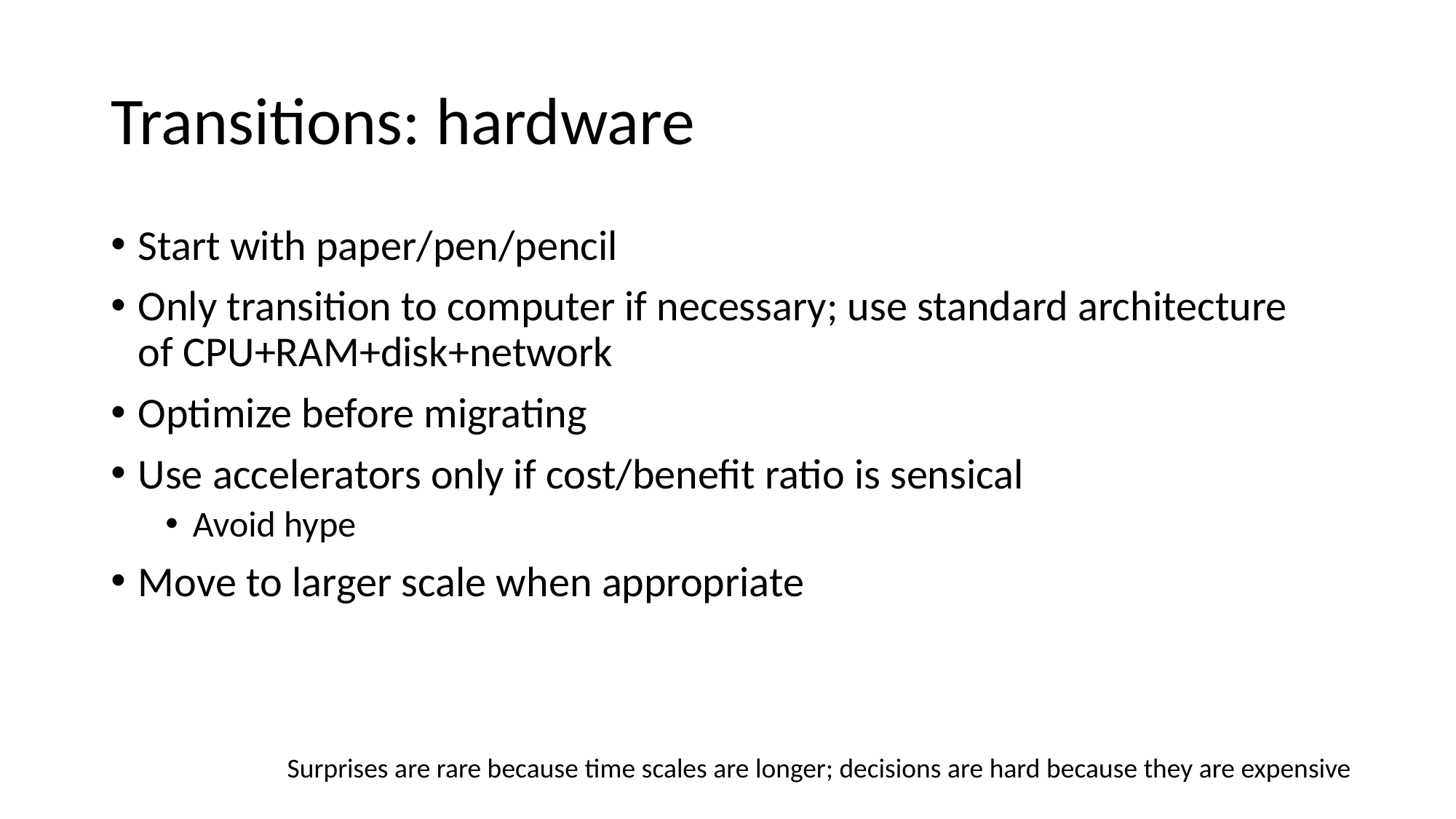

Transitions: hardware
Start with paper/pen/pencil
Only transition to computer if necessary; use standard architecture of CPU+RAM+disk+network
Optimize before migrating
Use accelerators only if cost/benefit ratio is sensical
Avoid hype
Move to larger scale when appropriate
Surprises are rare because time scales are longer; decisions are hard because they are expensive